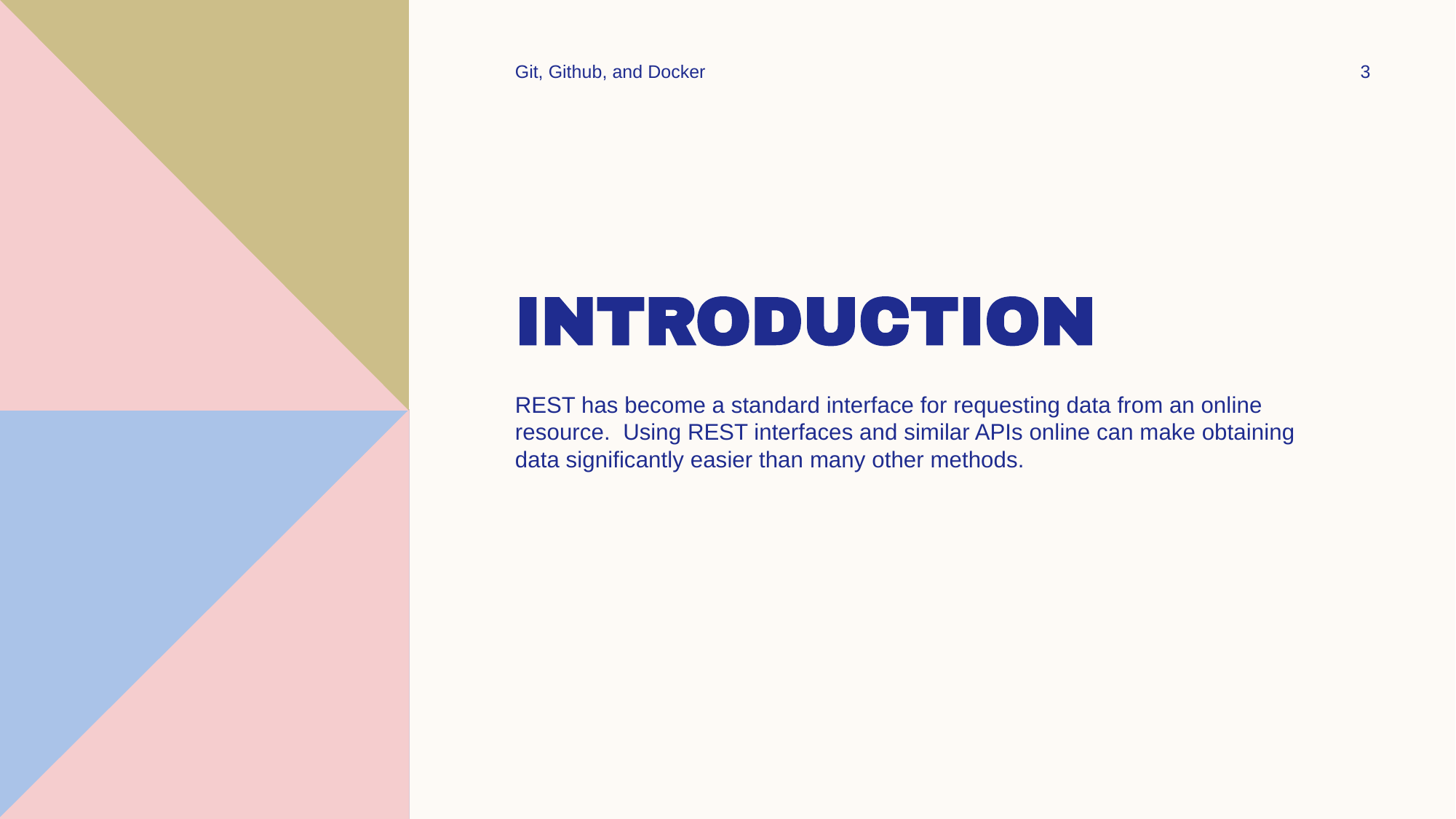

Git, Github, and Docker
3
# Introduction
REST has become a standard interface for requesting data from an online resource.  Using REST interfaces and similar APIs online can make obtaining data significantly easier than many other methods.